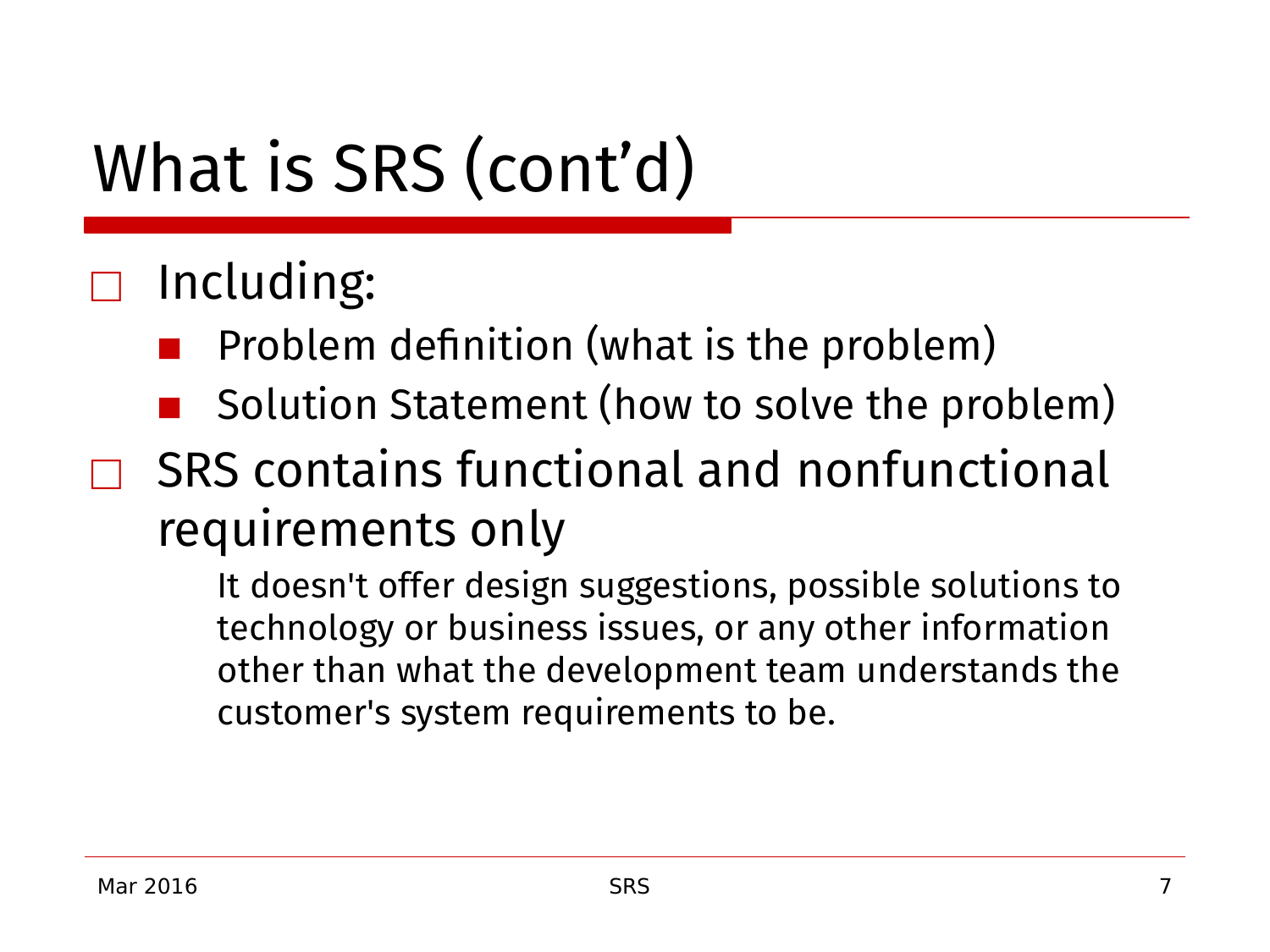

# What is SRS (cont’d)
Including:
Problem definition (what is the problem)
Solution Statement (how to solve the problem)
SRS contains functional and nonfunctional requirements only
	It doesn't offer design suggestions, possible solutions to technology or business issues, or any other information other than what the development team understands the customer's system requirements to be.
Mar 2016
SRS
7